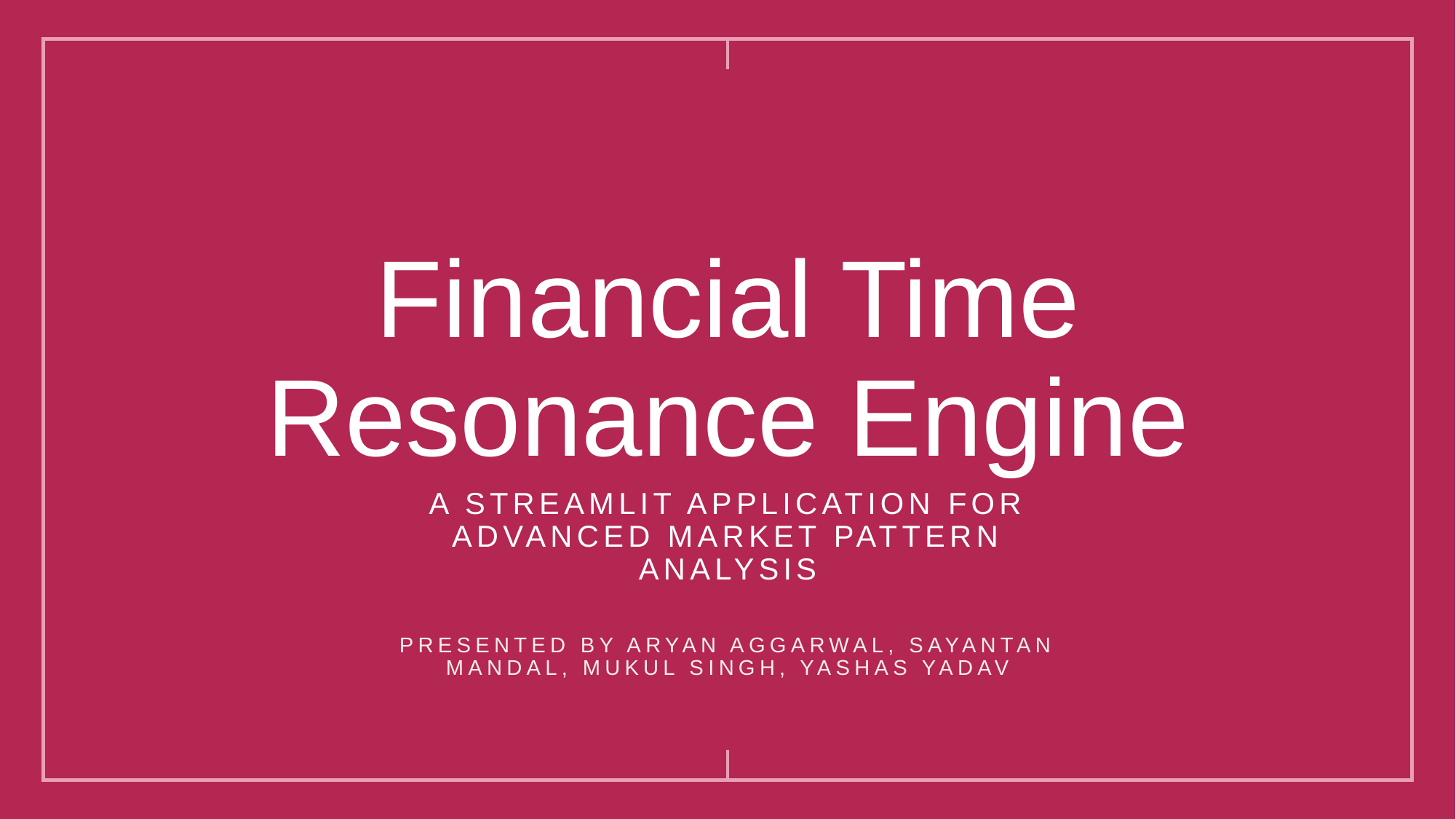

# Financial Time Resonance Engine
A Streamlit Application for Advanced Market Pattern Analysis
Presented by Aryan Aggarwal, sayantan mandal, mukul singh, yashas yadav